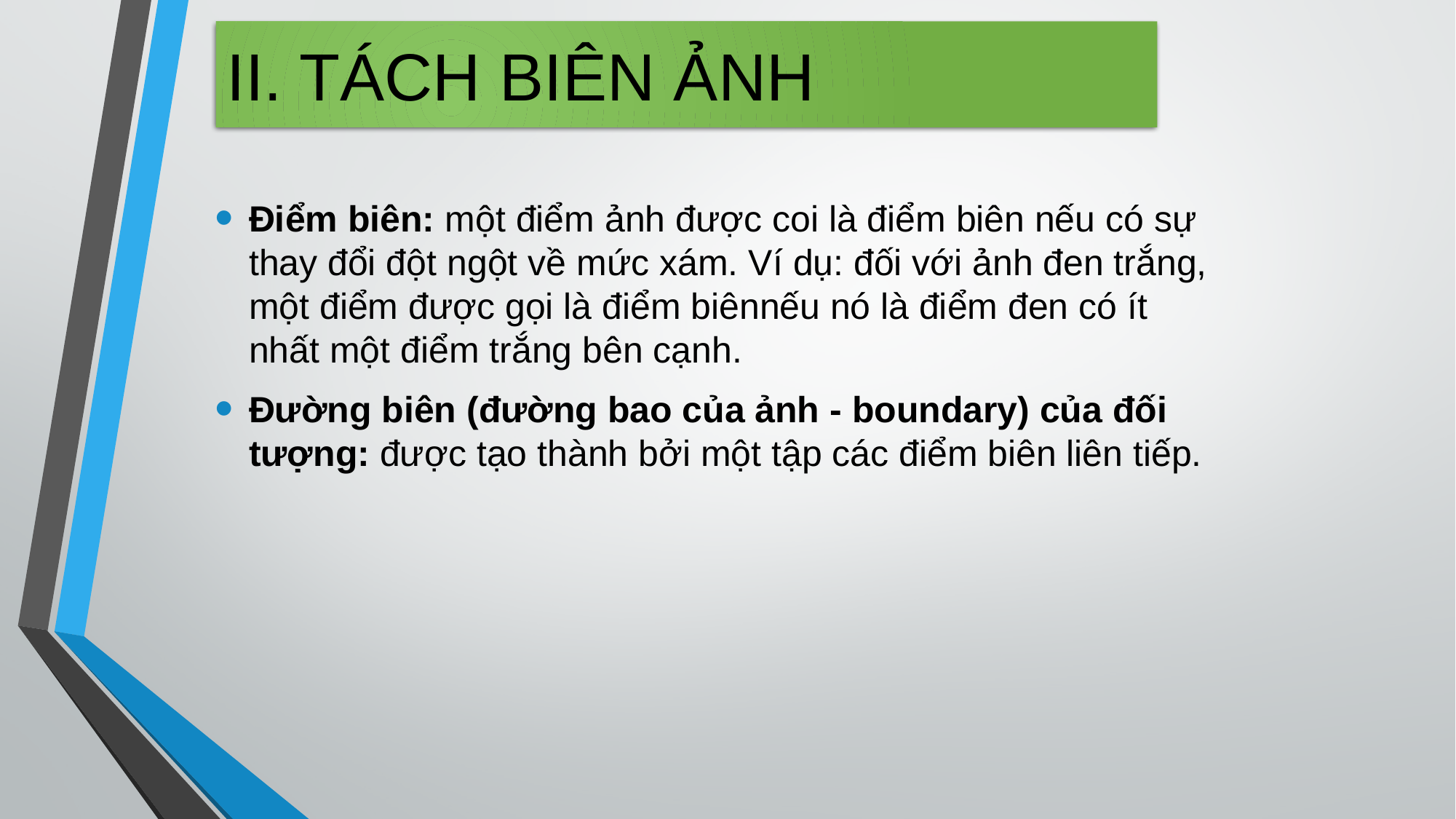

II. TÁCH BIÊN ẢNH
Điểm biên: một điểm ảnh được coi là điểm biên nếu có sự thay đổi đột ngột về mức xám. Ví dụ: đối với ảnh đen trắng, một điểm được gọi là điểm biênnếu nó là điểm đen có ít nhất một điểm trắng bên cạnh.
Đường biên (đường bao của ảnh - boundary) của đối tượng: được tạo thành bởi một tập các điểm biên liên tiếp.